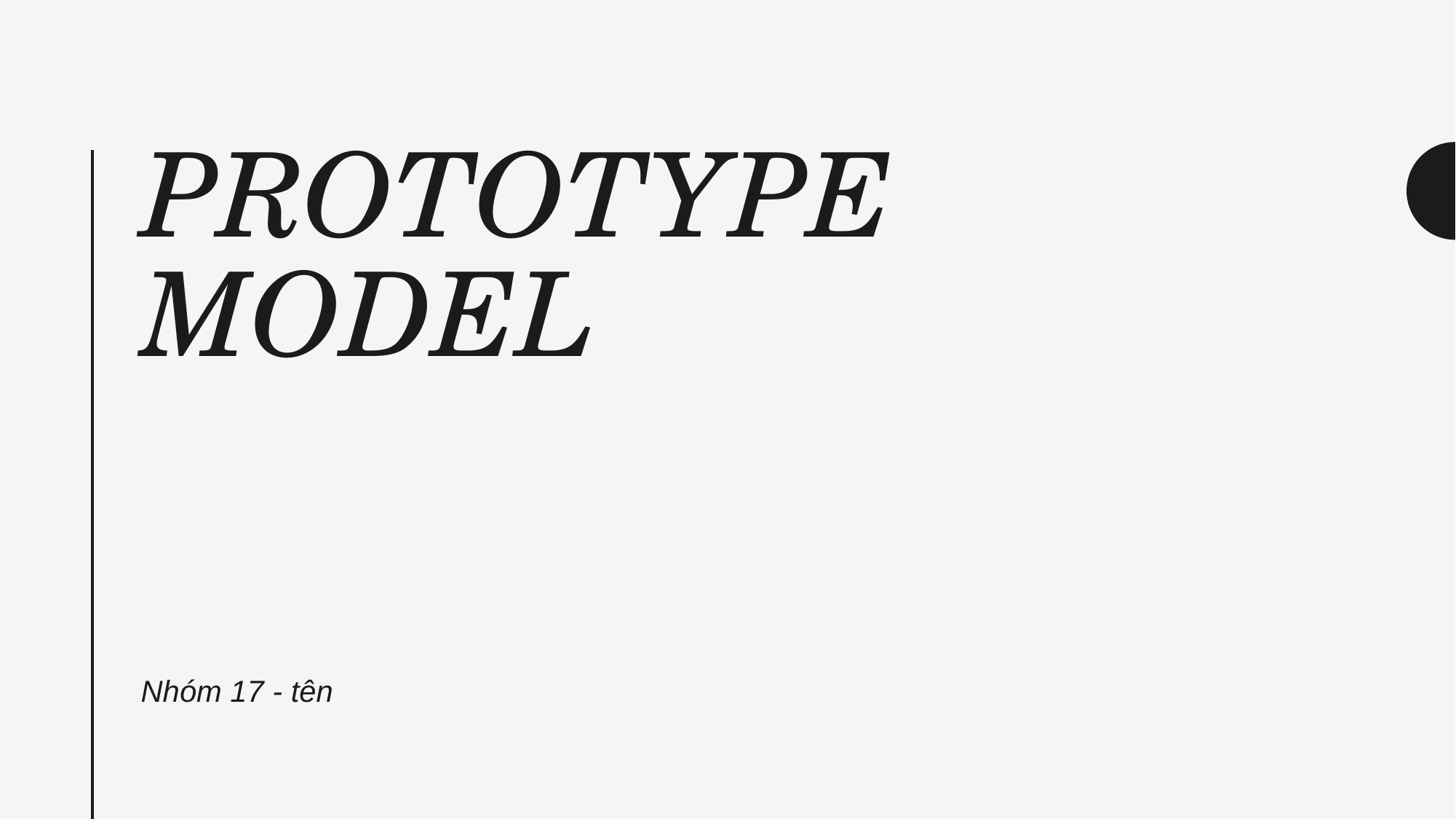

# PrototypE Model
Nhóm 17 - tên